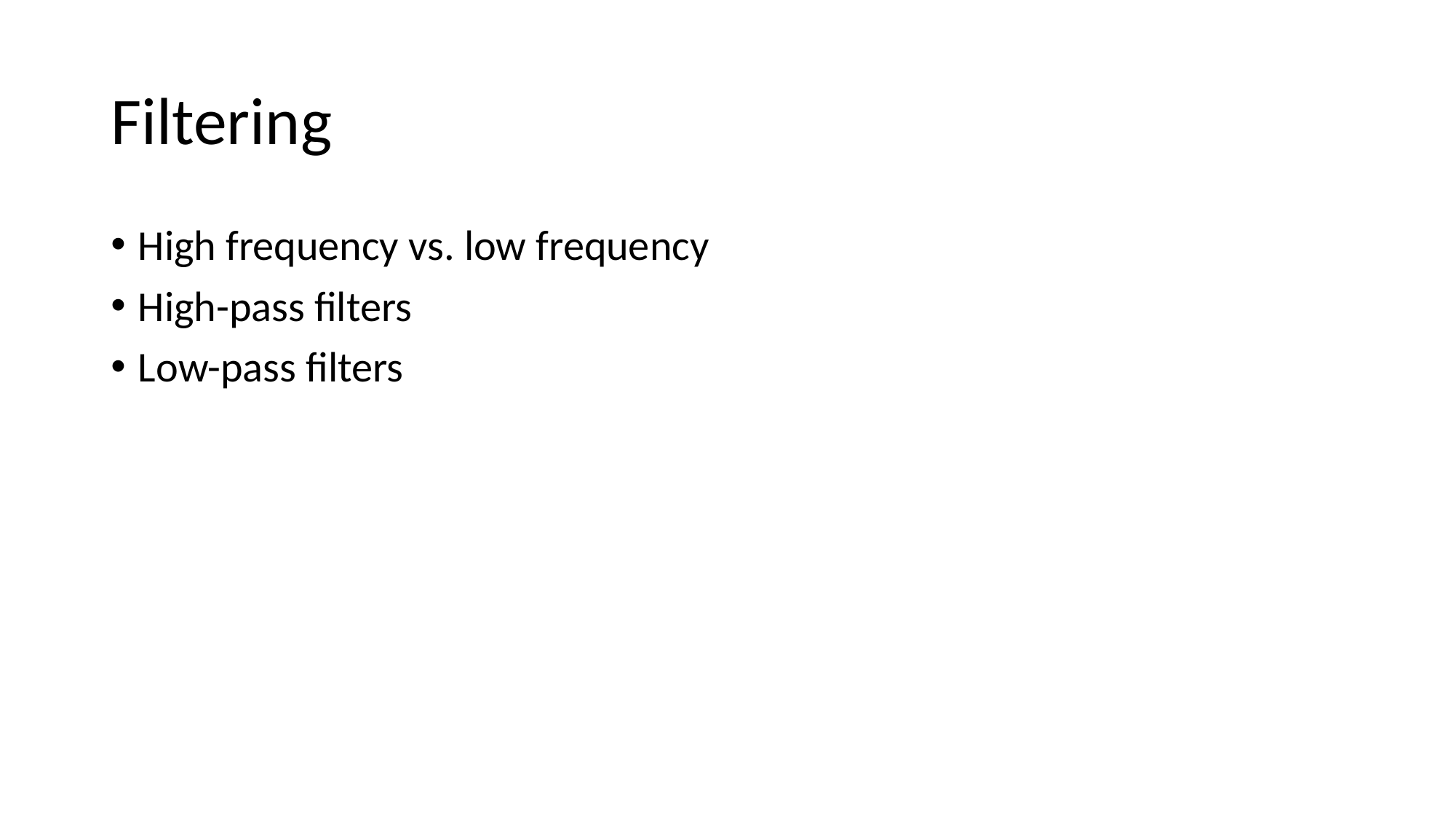

# Filtering
High frequency vs. low frequency
High-pass filters
Low-pass filters